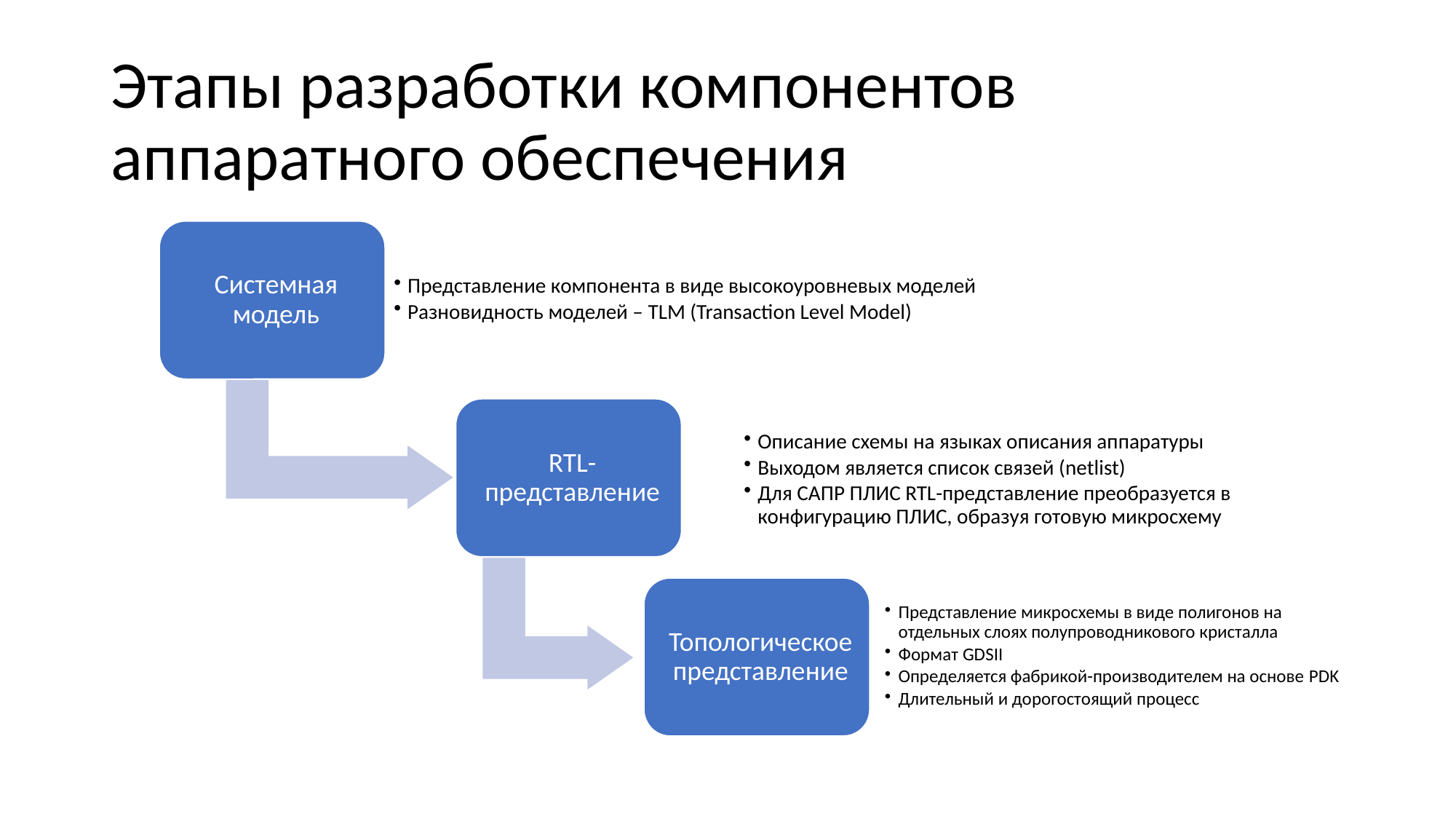

# Этапы разработки компонентов аппаратного обеспечения
Системная модель
Представление компонента в виде высокоуровневых моделей
Разновидность моделей – TLM (Transaction Level Model)
RTL-представление
Описание схемы на языках описания аппаратуры
Выходом является список связей (netlist)
Для САПР ПЛИС RTL-представление преобразуется в конфигурацию ПЛИС, образуя готовую микросхему
Топологическое представление
Представление микросхемы в виде полигонов на отдельных слоях полупроводникового кристалла
Формат GDSII
Определяется фабрикой-производителем на основе PDK
Длительный и дорогостоящий процесс